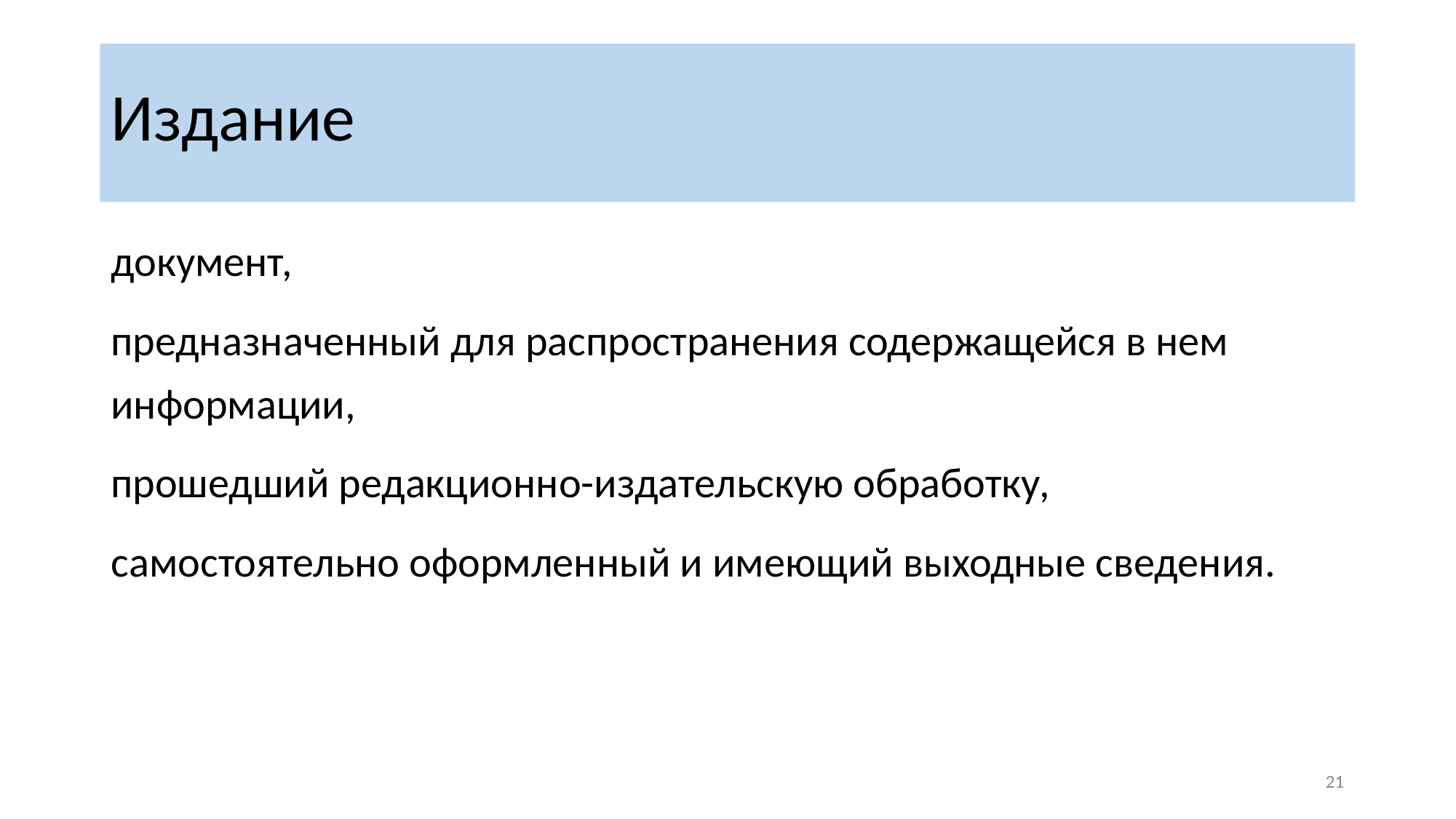

# Издание
документ,
предназначенный для распространения содержащейся в нем информации,
прошедший редакционно-издательскую обработку,
самостоятельно оформленный и имеющий выходные сведения.

21